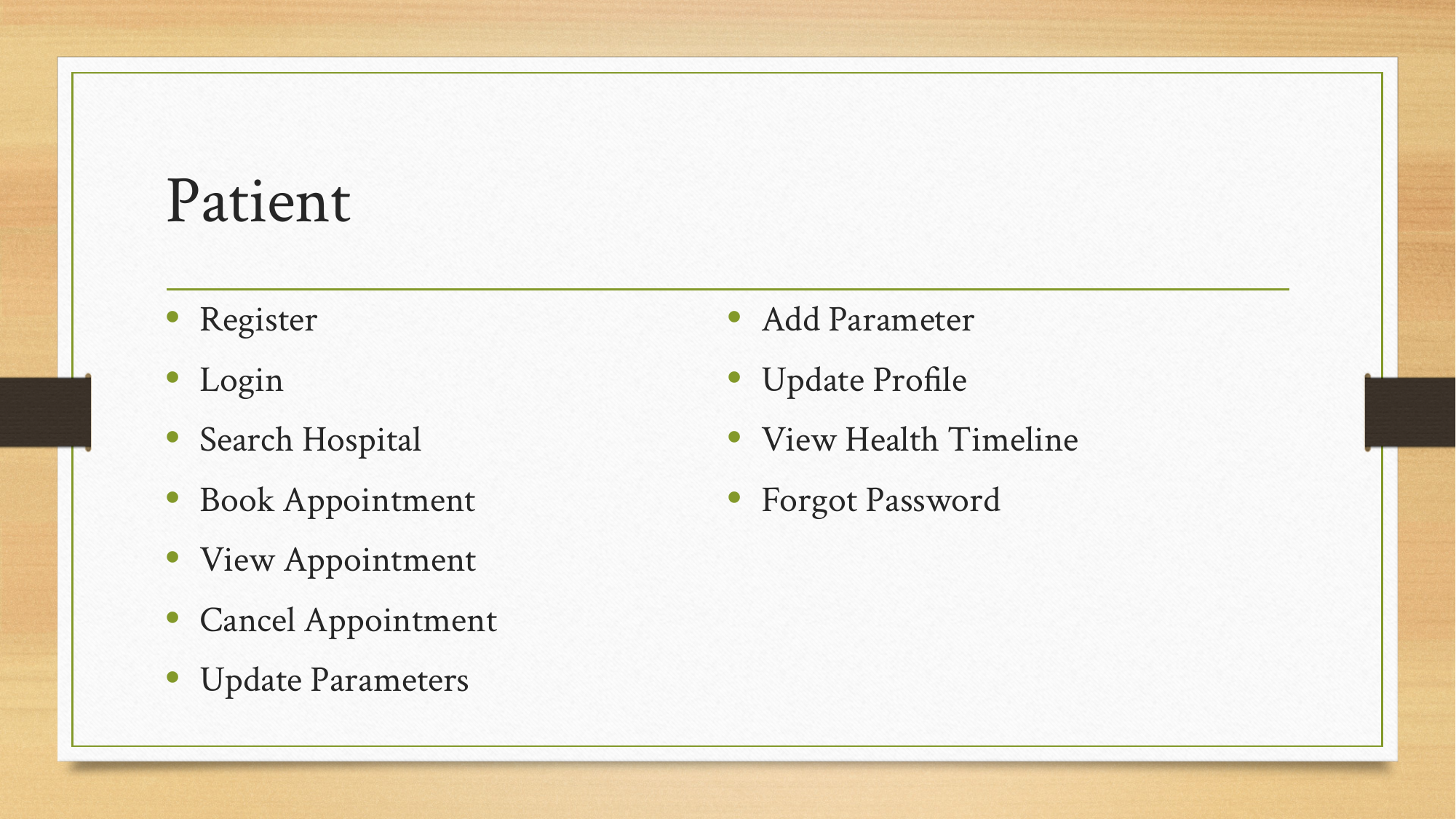

# Patient
Register
Login
Search Hospital
Book Appointment
View Appointment
Cancel Appointment
Update Parameters
Add Parameter
Update Profile
View Health Timeline
Forgot Password